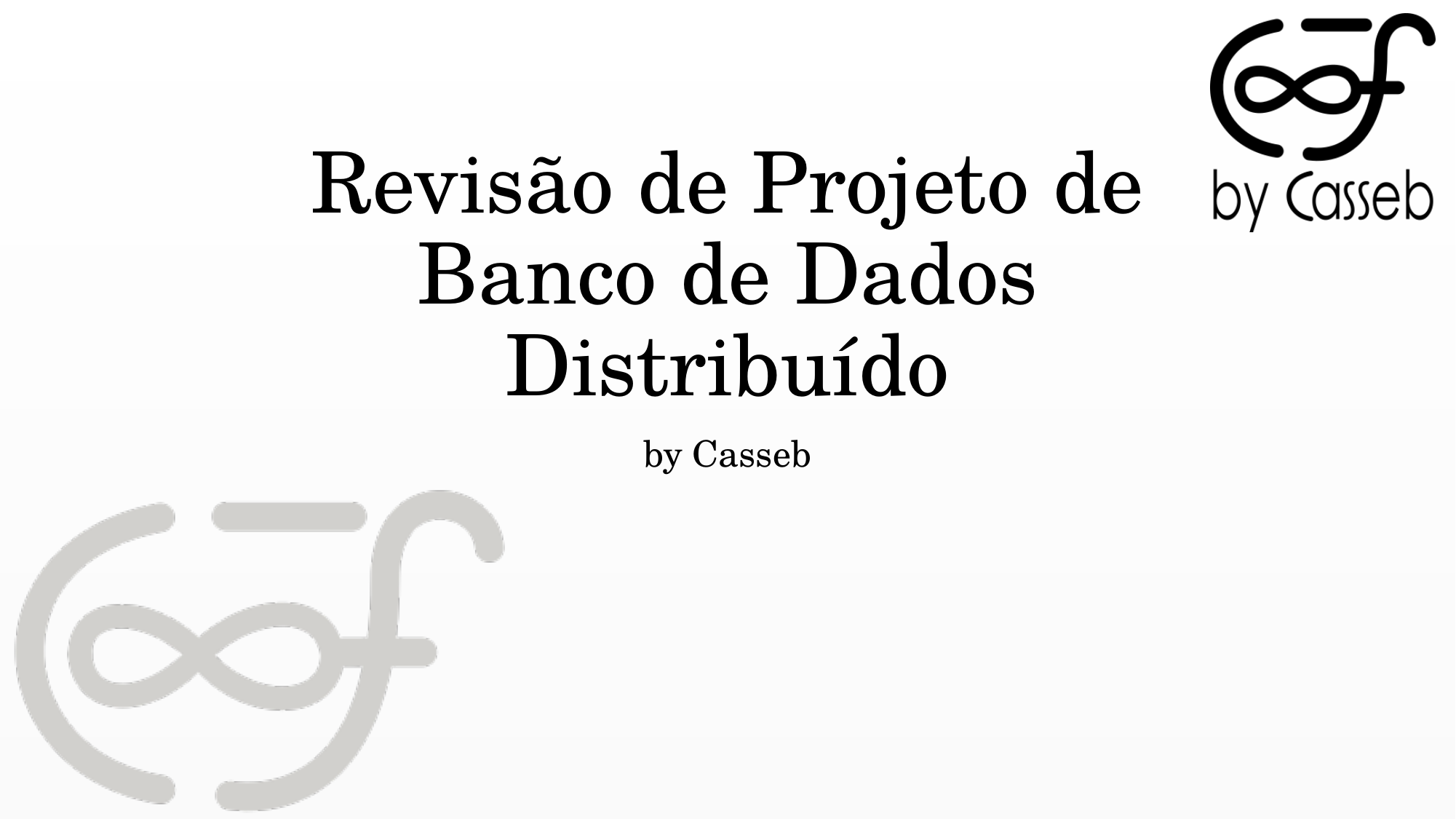

# Revisão de Projeto de Banco de Dados Distribuído
by Casseb